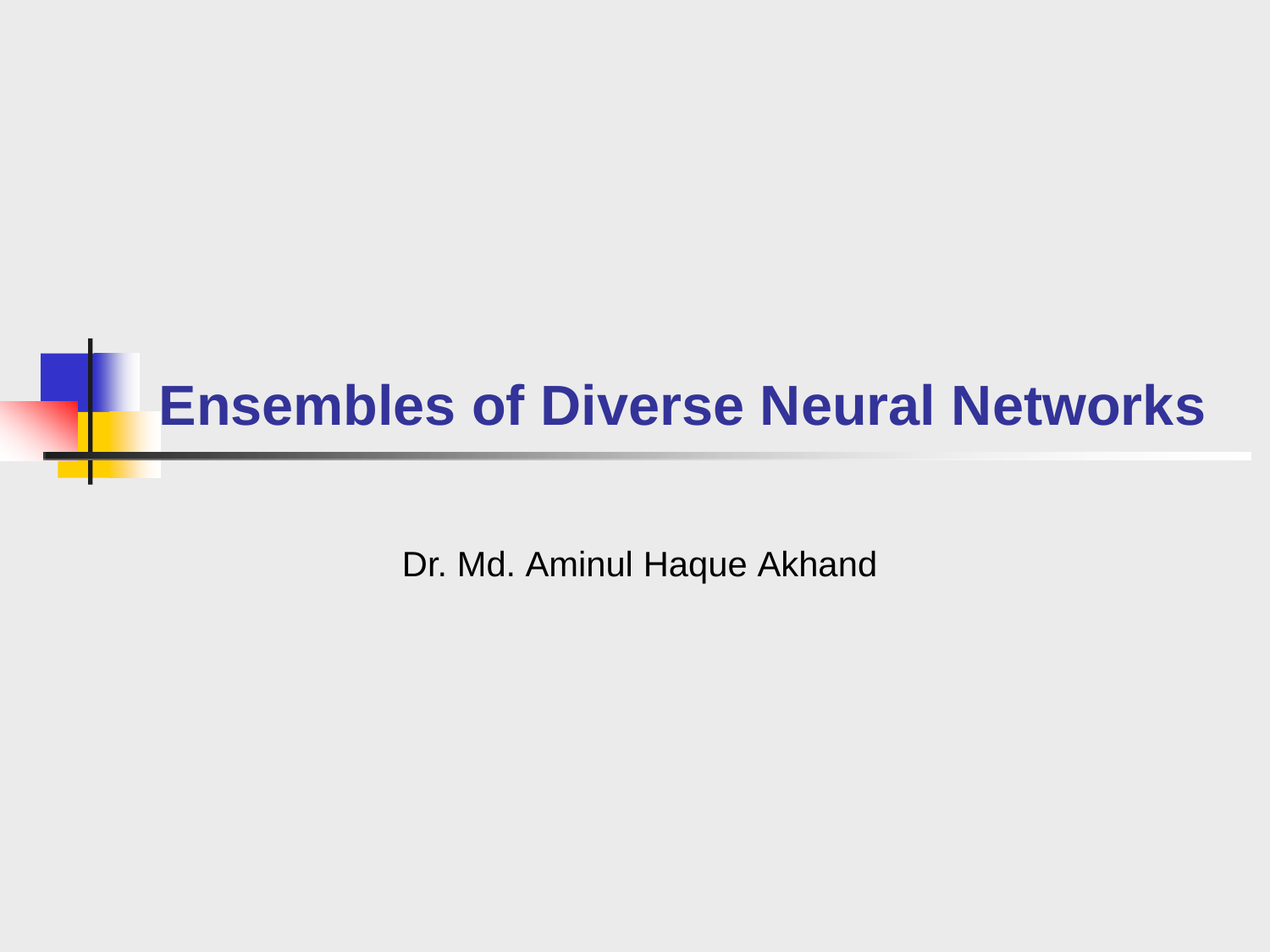

# Ensembles of Diverse Neural Networks
Dr. Md. Aminul Haque Akhand